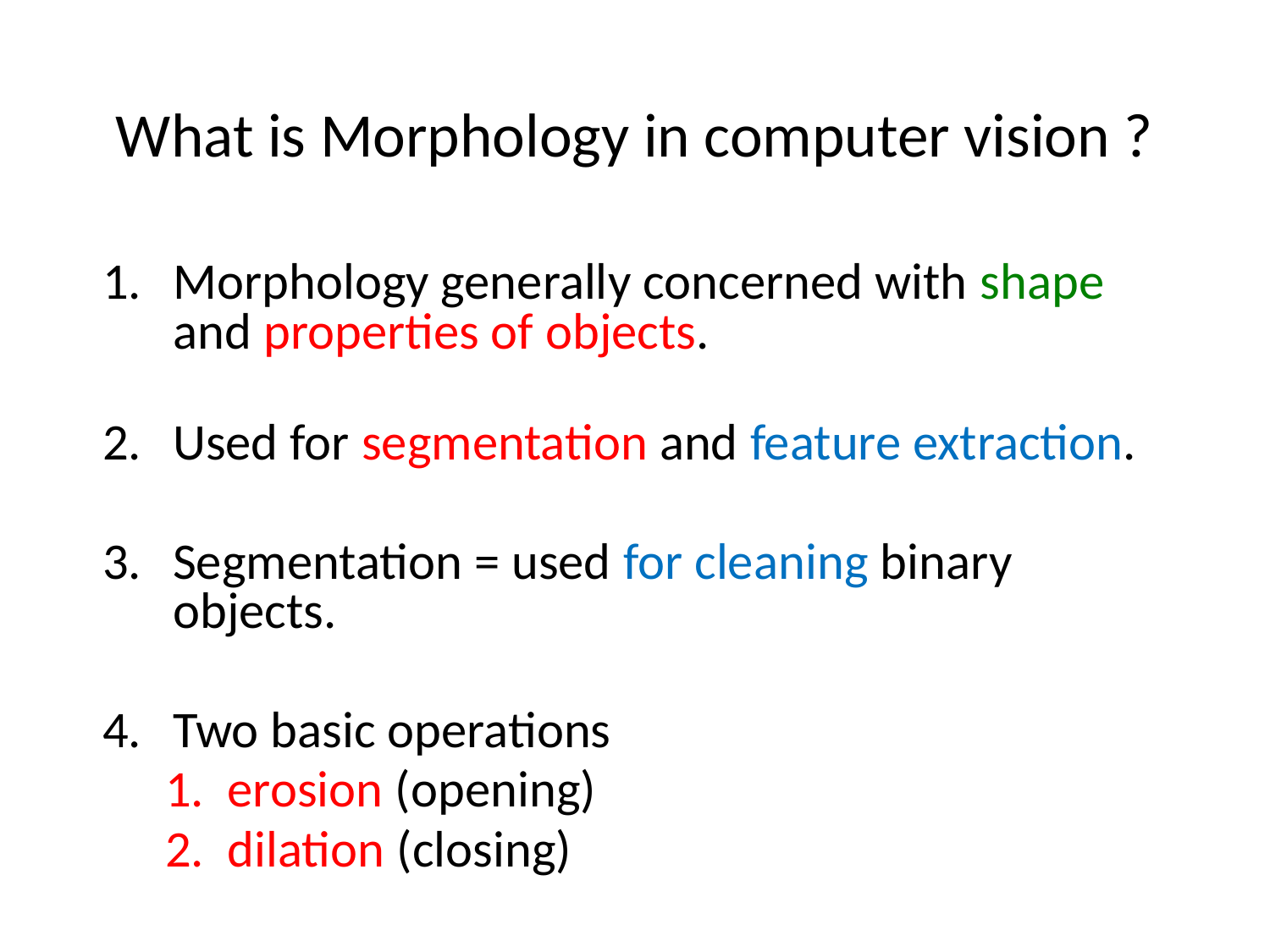

# What is Morphology in computer vision ?
Morphology generally concerned with shape and properties of objects.

Used for segmentation and feature extraction.

Segmentation = used for cleaning binary objects.

Two basic operations
erosion (opening)
dilation (closing)